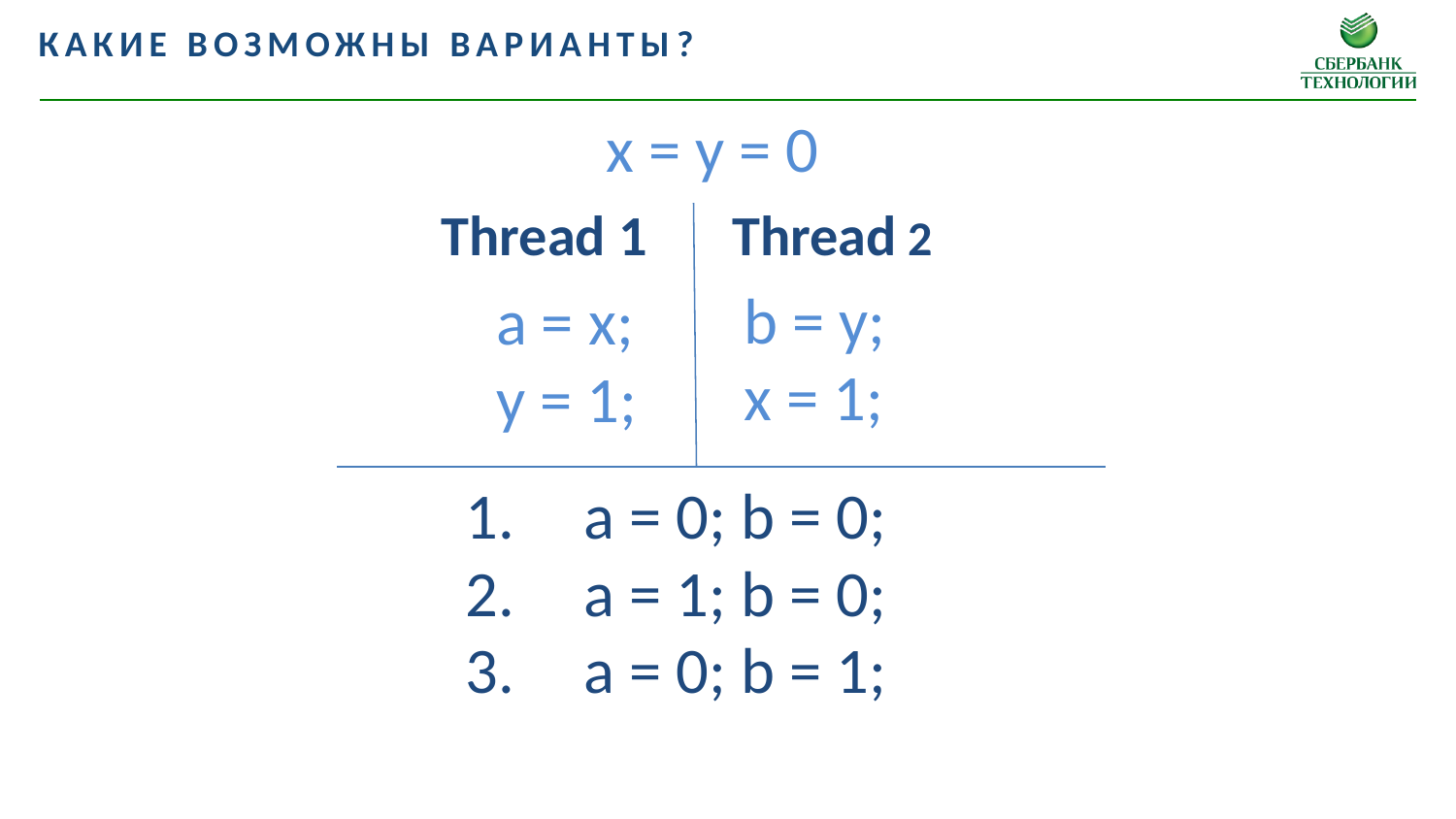

Какие возможны варианты?

x = y = 0
Thread 1
Thread 2
b = y;
x = 1;

a = x;
y = 1;

a = 0; b = 0;
a = 1; b = 0;
a = 0; b = 1;